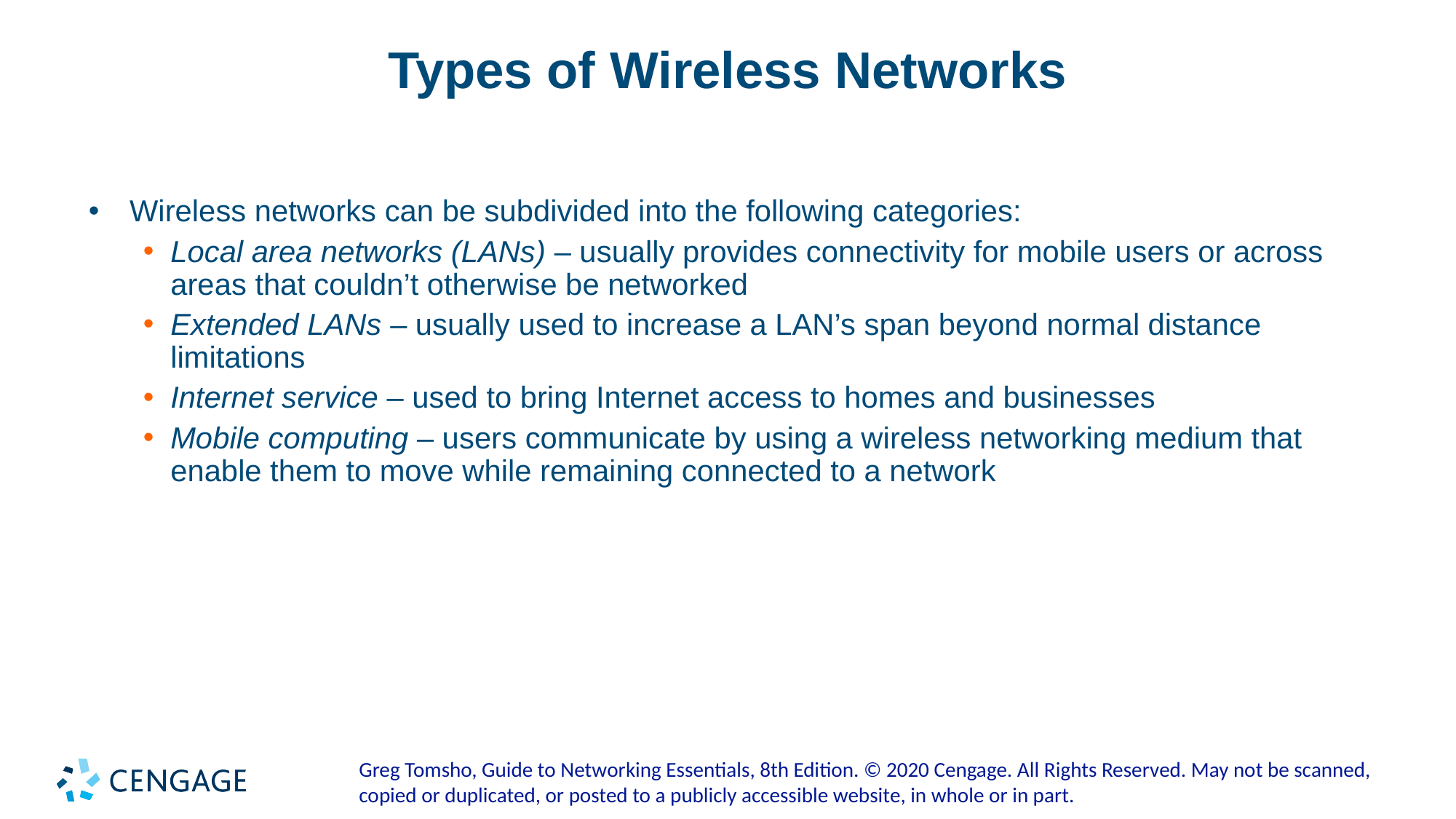

# Types of Wireless Networks
Wireless networks can be subdivided into the following categories:
Local area networks (LANs) – usually provides connectivity for mobile users or across areas that couldn’t otherwise be networked
Extended LANs – usually used to increase a LAN’s span beyond normal distance limitations
Internet service – used to bring Internet access to homes and businesses
Mobile computing – users communicate by using a wireless networking medium that enable them to move while remaining connected to a network